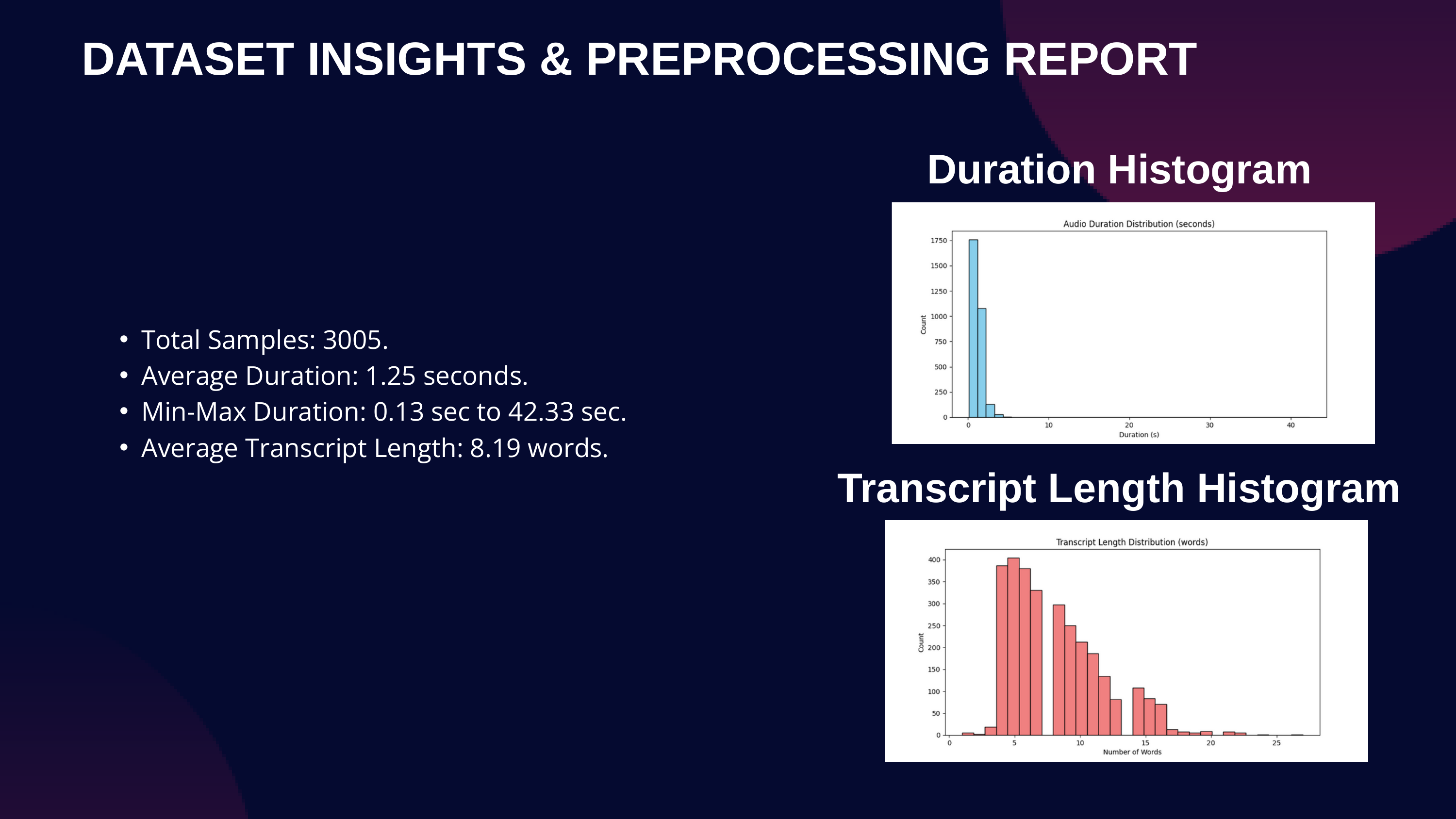

DATASET INSIGHTS & PREPROCESSING REPORT
Duration Histogram

Total Samples: 3005.
Average Duration: 1.25 seconds.
Min-Max Duration: 0.13 sec to 42.33 sec.
Average Transcript Length: 8.19 words.

Transcript Length Histogram